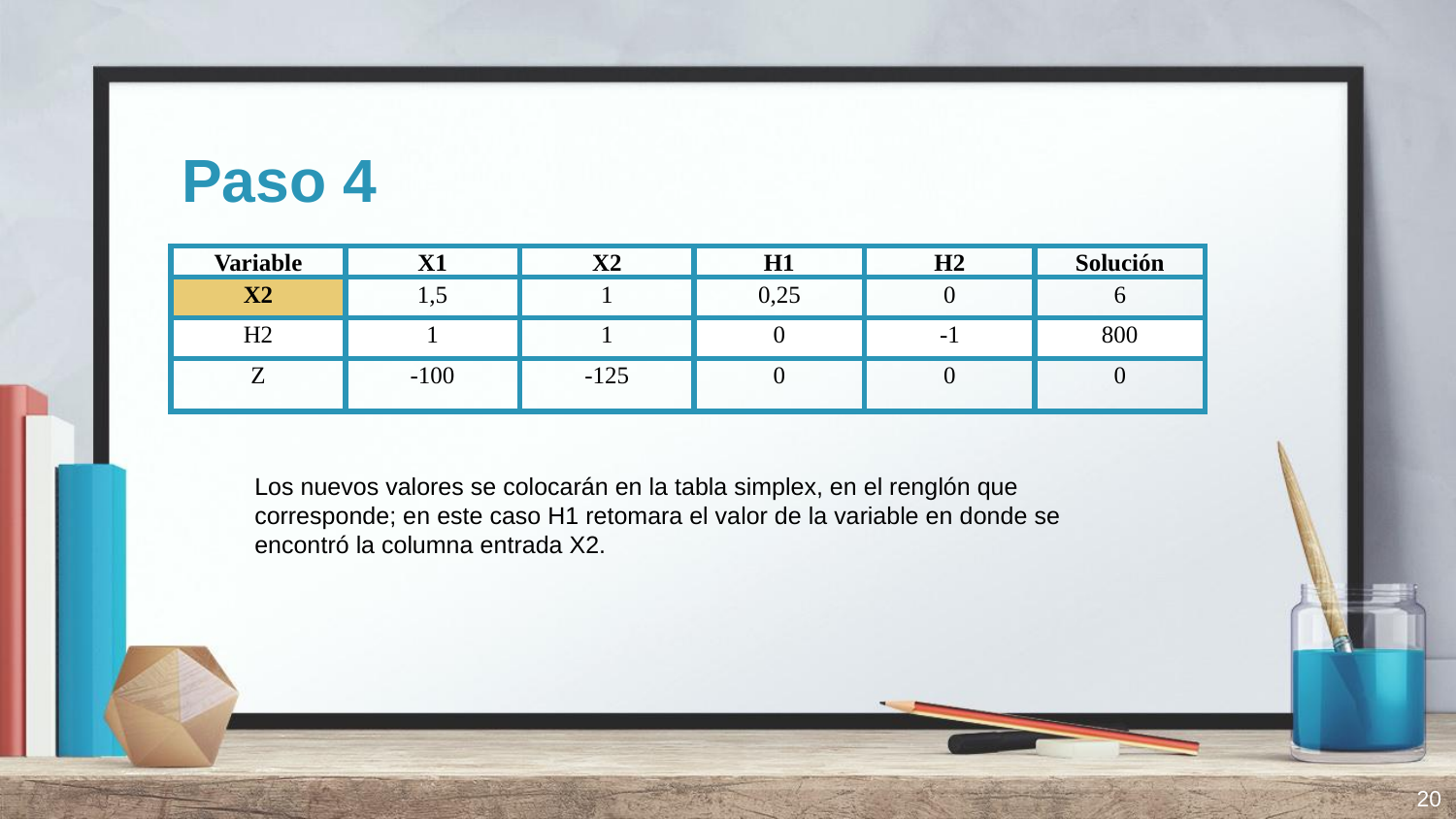

# Paso 4
| Variable | X1 | X2 | H1 | H2 | Solución |
| --- | --- | --- | --- | --- | --- |
| X2 | 1,5 | 1 | 0,25 | 0 | 6 |
| H2 | 1 | 1 | 0 | -1 | 800 |
| Z | -100 | -125 | 0 | 0 | 0 |
Los nuevos valores se colocarán en la tabla simplex, en el renglón que corresponde; en este caso H1 retomara el valor de la variable en donde se encontró la columna entrada X2.
20